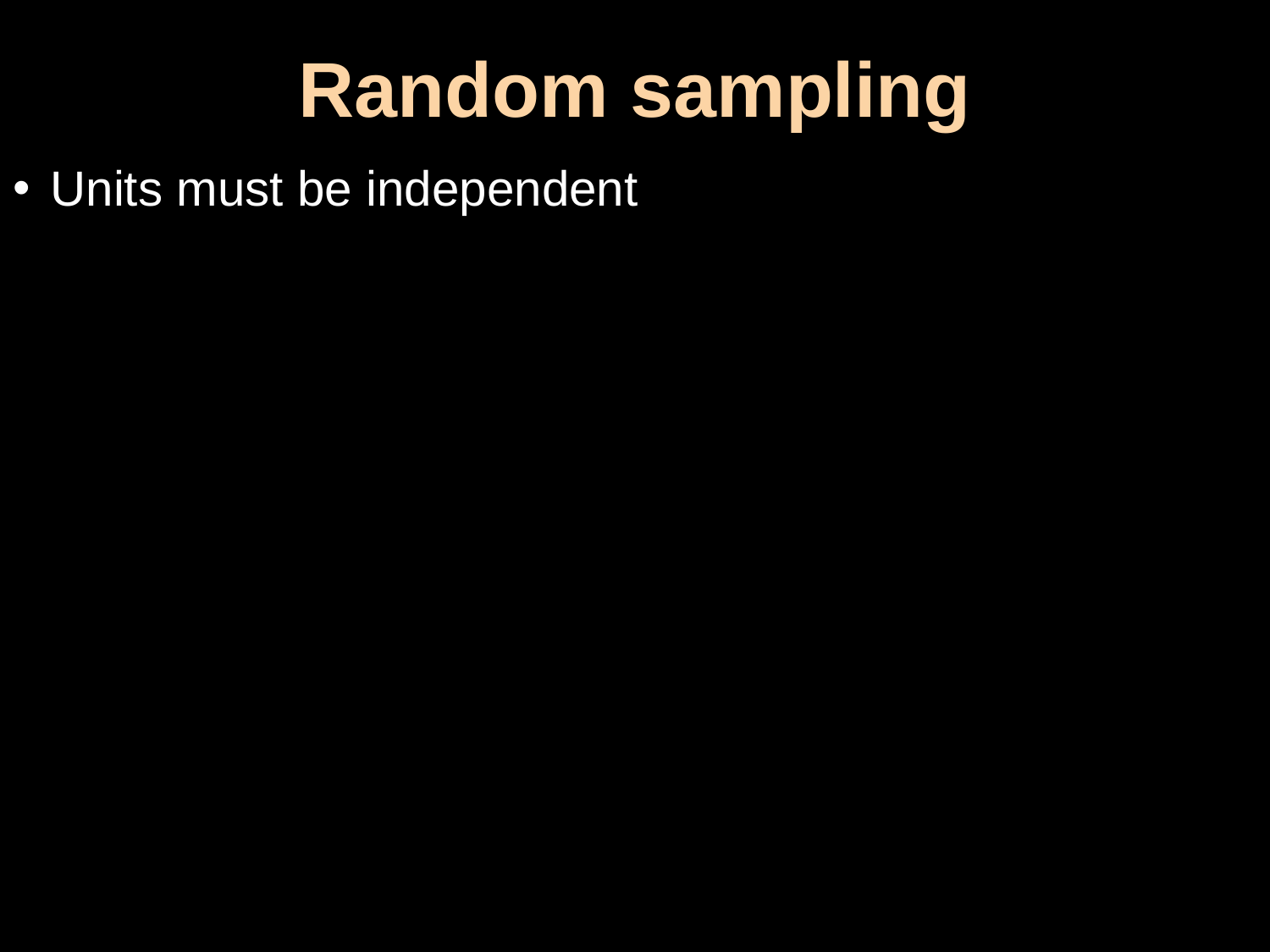

# Random sampling
Units must be independent